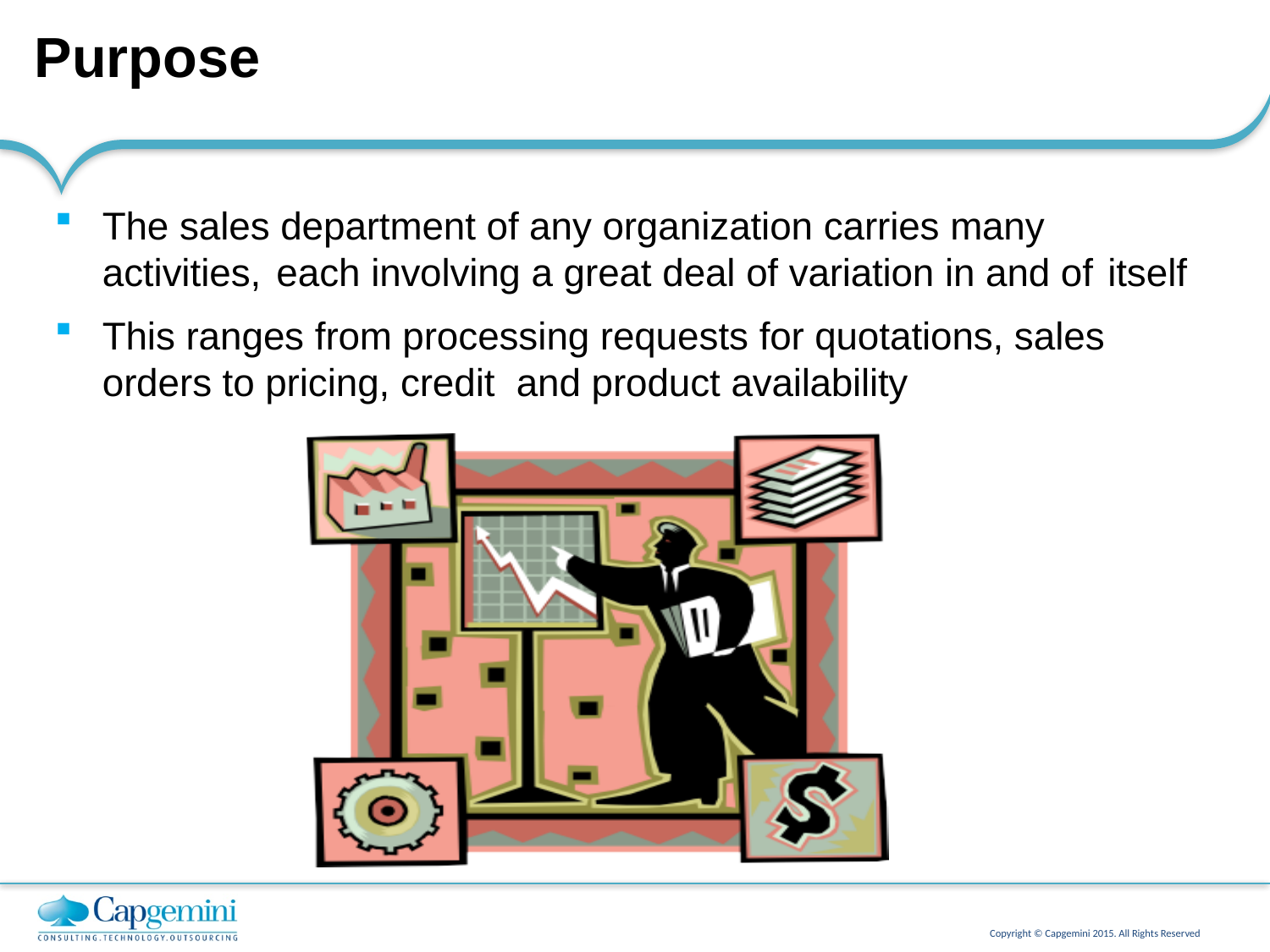

# Purpose
The sales department of any organization carries many activities, each involving a great deal of variation in and of itself
This ranges from processing requests for quotations, sales orders to pricing, credit  and product availability